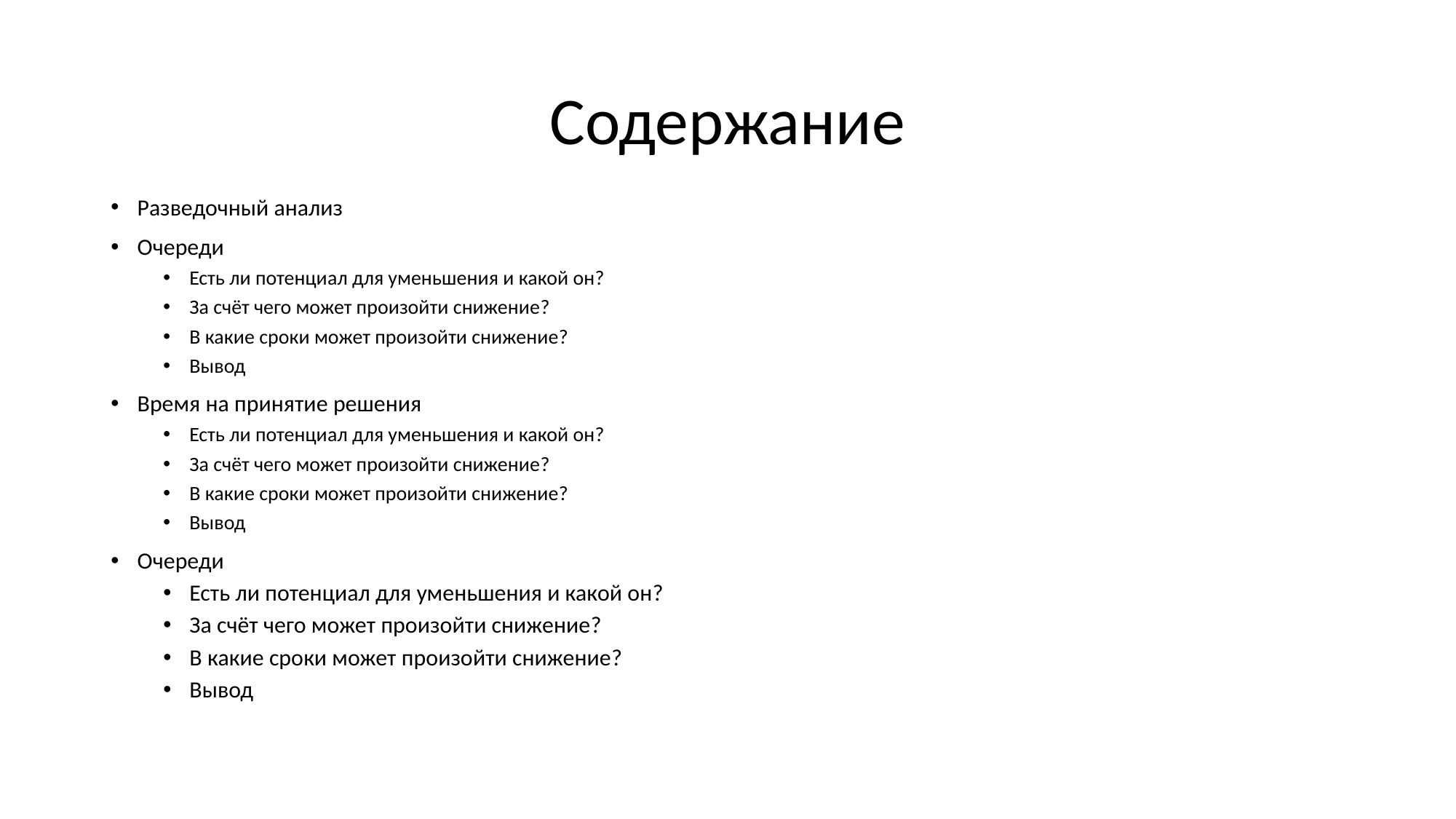

# Содержание
Разведочный анализ
Очереди
Есть ли потенциал для уменьшения и какой он?
За счёт чего может произойти снижение?
В какие сроки может произойти снижение?
Вывод
Время на принятие решения
Есть ли потенциал для уменьшения и какой он?
За счёт чего может произойти снижение?
В какие сроки может произойти снижение?
Вывод
Очереди
Есть ли потенциал для уменьшения и какой он?
За счёт чего может произойти снижение?
В какие сроки может произойти снижение?
Вывод